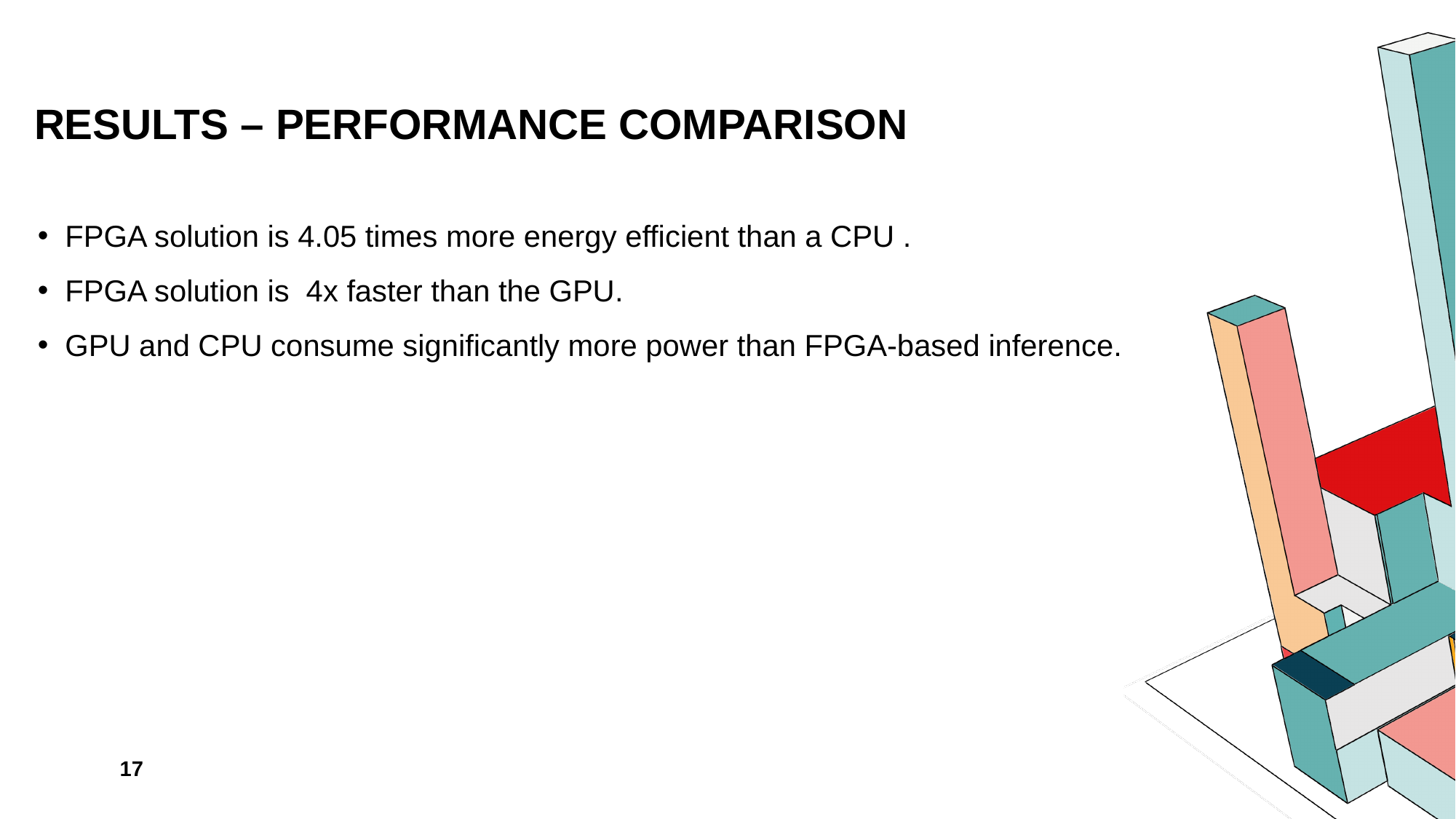

# Results – Performance Comparison
FPGA solution is 4.05 times more energy efficient than a CPU .
FPGA solution is  4x faster than the GPU.
GPU and CPU consume significantly more power than FPGA-based inference.

17